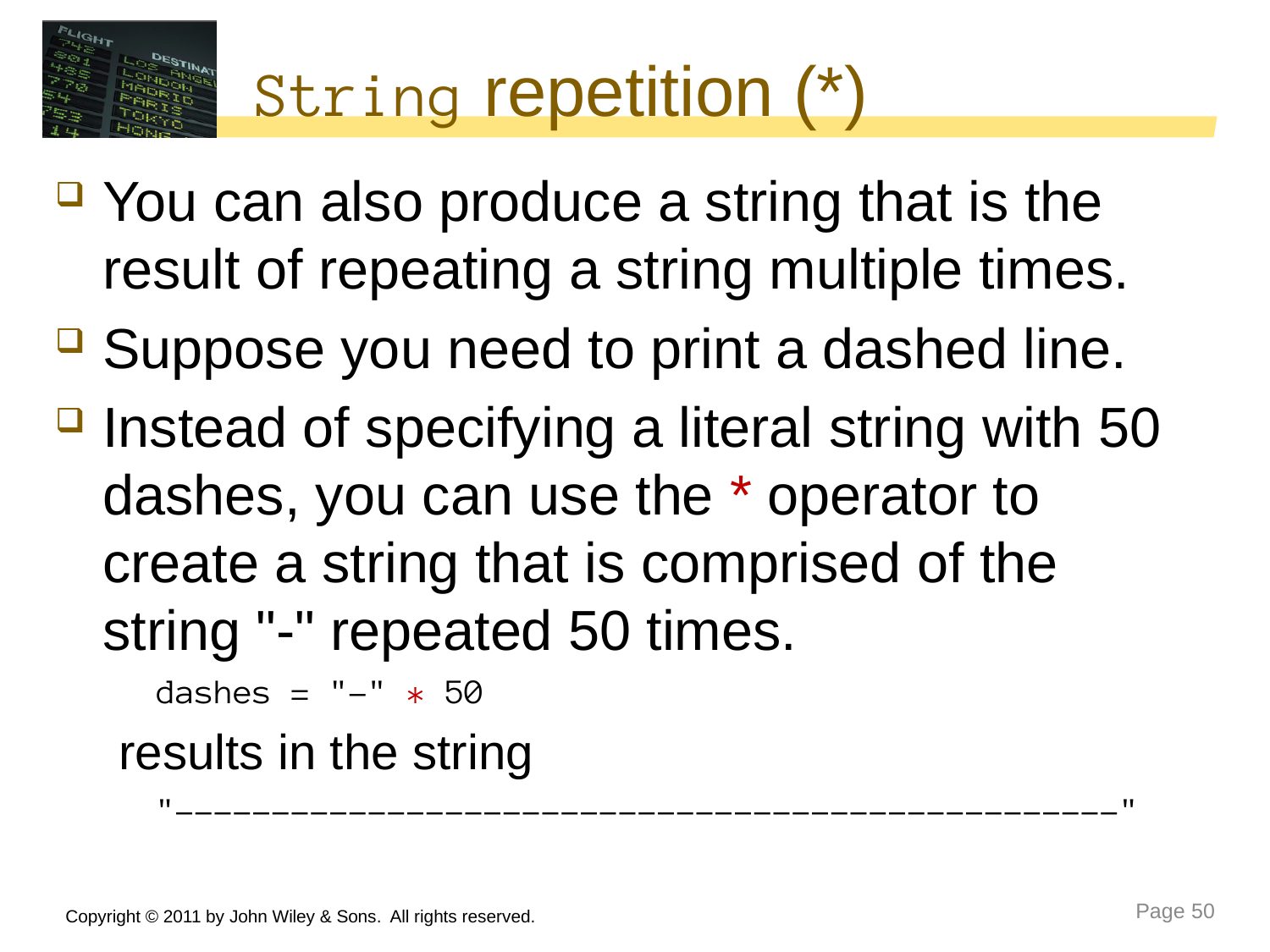

# String repetition (*)
You can also produce a string that is the result of repeating a string multiple times.
Suppose you need to print a dashed line.
Instead of specifying a literal string with 50 dashes, you can use the * operator to create a string that is comprised of the string "-" repeated 50 times.
  dashes = "-" * 50
results in the string
  "-------------------------------------------------"

Copyright © 2011 by John Wiley & Sons.  All rights reserved.
Page 50